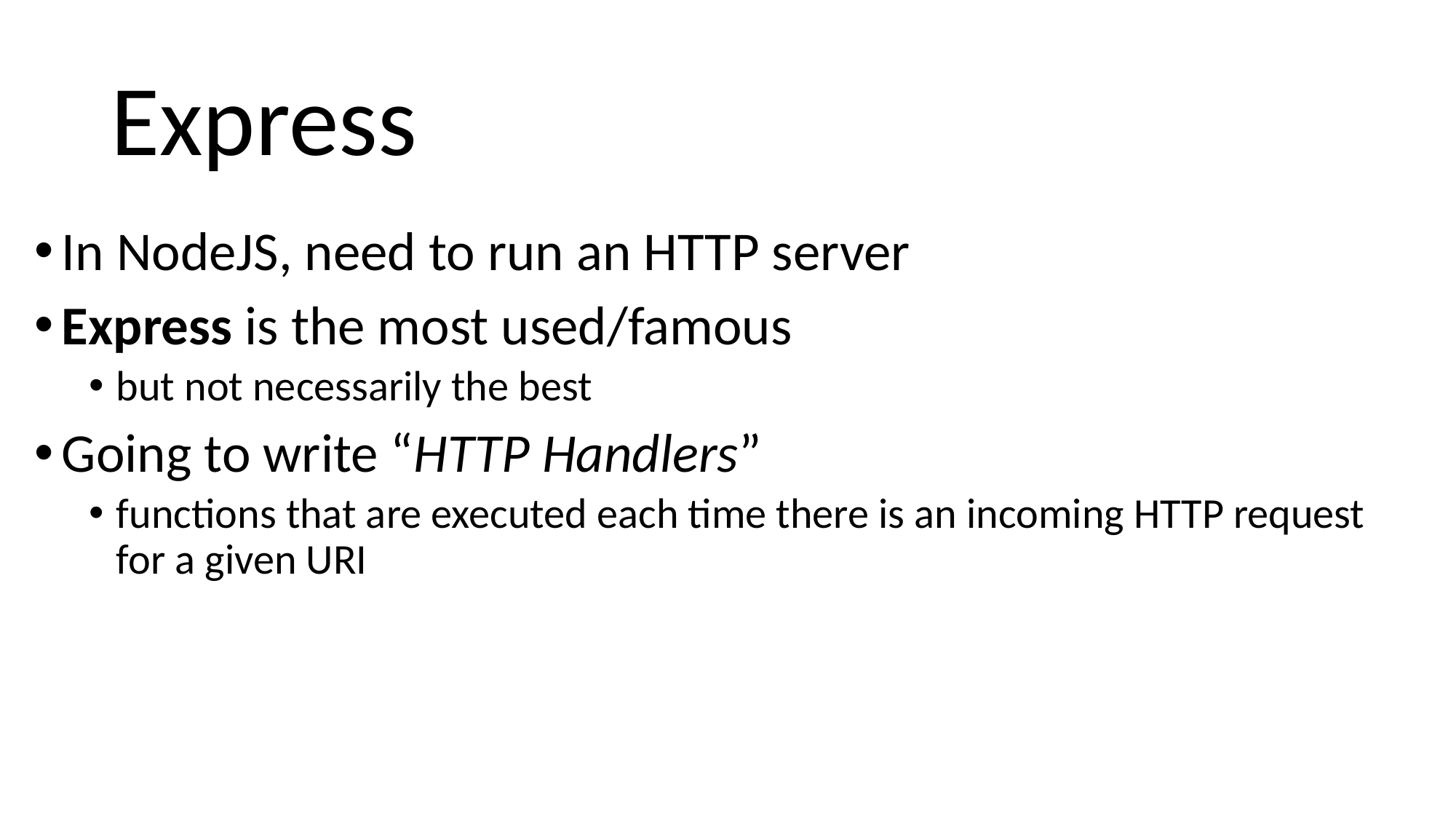

# Express
In NodeJS, need to run an HTTP server
Express is the most used/famous
but not necessarily the best
Going to write “HTTP Handlers”
functions that are executed each time there is an incoming HTTP request for a given URI